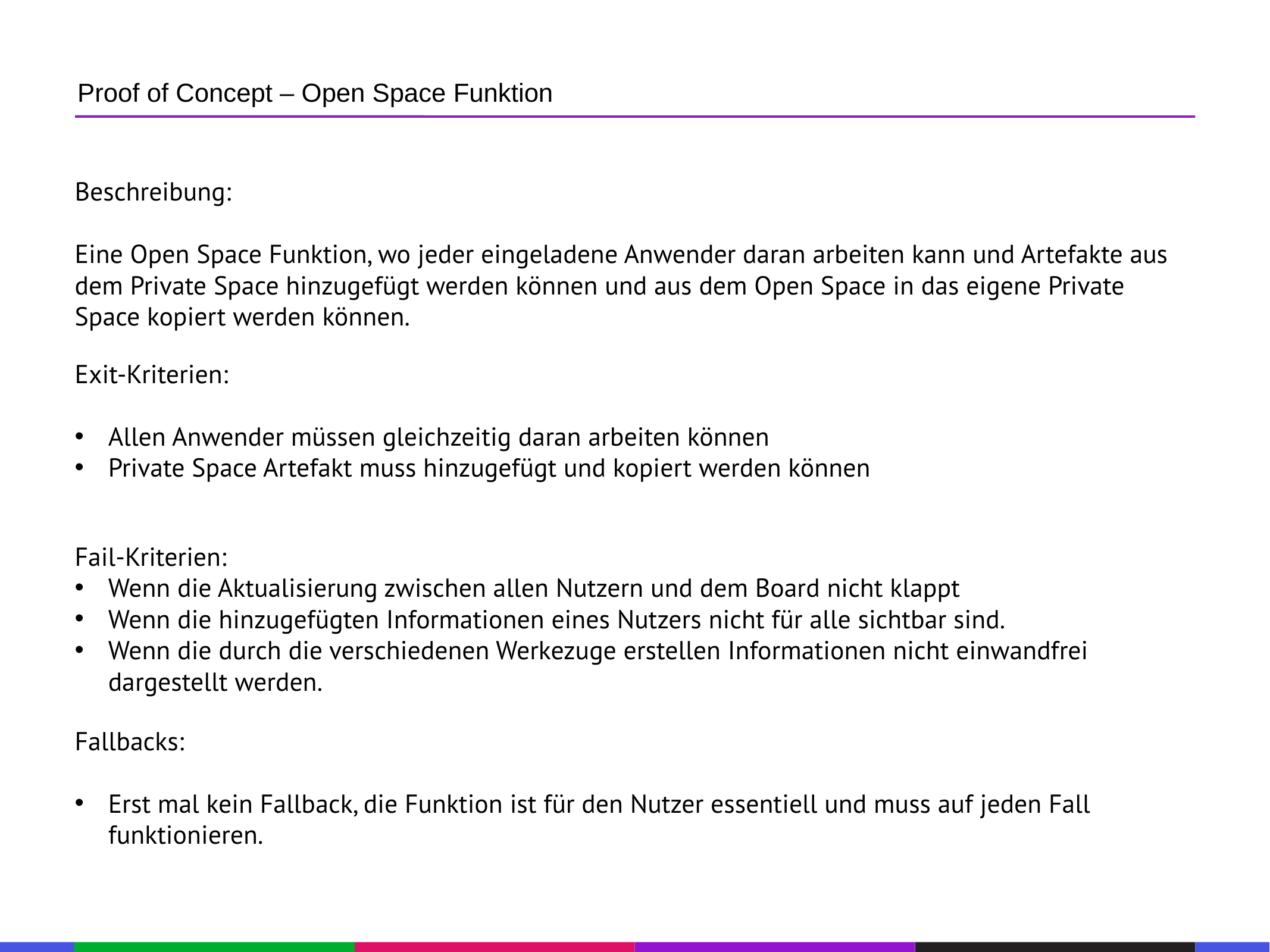

67
Proof of Concept – Open Space Funktion
53

21
53
Beschreibung:

Eine Open Space Funktion, wo jeder eingeladene Anwender daran arbeiten kann und Artefakte aus dem Private Space hinzugefügt werden können und aus dem Open Space in das eigene Private Space kopiert werden können.
21
53
21
Exit-Kriterien:

Allen Anwender müssen gleichzeitig daran arbeiten können
Private Space Artefakt muss hinzugefügt und kopiert werden können
53
21
53
21
Fail-Kriterien:
Wenn die Aktualisierung zwischen allen Nutzern und dem Board nicht klappt
Wenn die hinzugefügten Informationen eines Nutzers nicht für alle sichtbar sind.
Wenn die durch die verschiedenen Werkezuge erstellen Informationen nicht einwandfrei dargestellt werden.

53
21
53
21
Fallbacks:

Erst mal kein Fallback, die Funktion ist für den Nutzer essentiell und muss auf jeden Fall funktionieren.
53
21
53

133
21
133
21
133
21
133
21
133
21
133